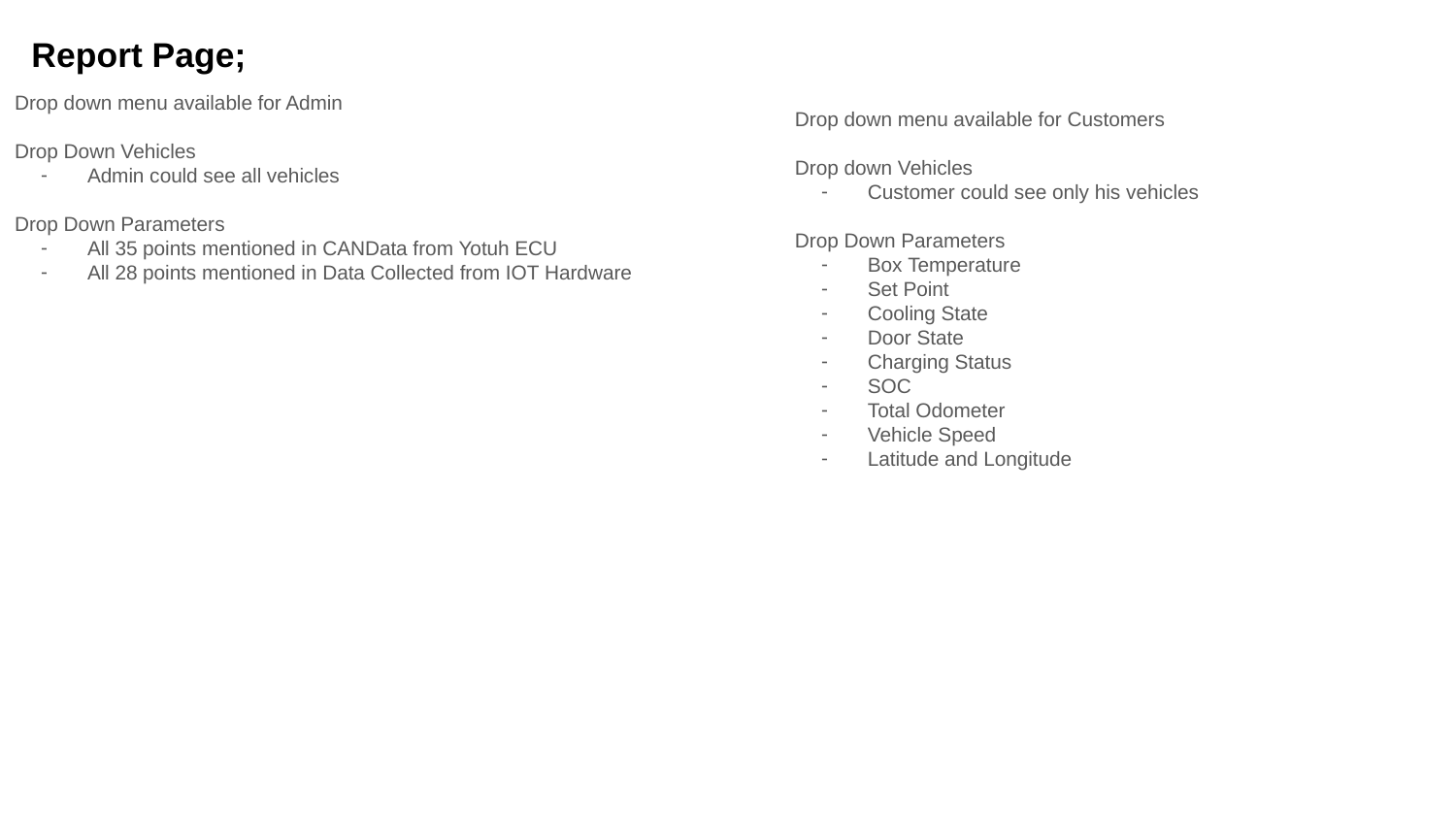

Report Page;
Drop down menu available for Admin

Drop Down Vehicles
Admin could see all vehicles

Drop Down Parameters
All 35 points mentioned in CANData from Yotuh ECU
All 28 points mentioned in Data Collected from IOT Hardware

Drop down menu available for Customers

Drop down Vehicles
Customer could see only his vehicles

Drop Down Parameters
Box Temperature
Set Point
Cooling State
Door State
Charging Status
SOC
Total Odometer
Vehicle Speed
Latitude and Longitude